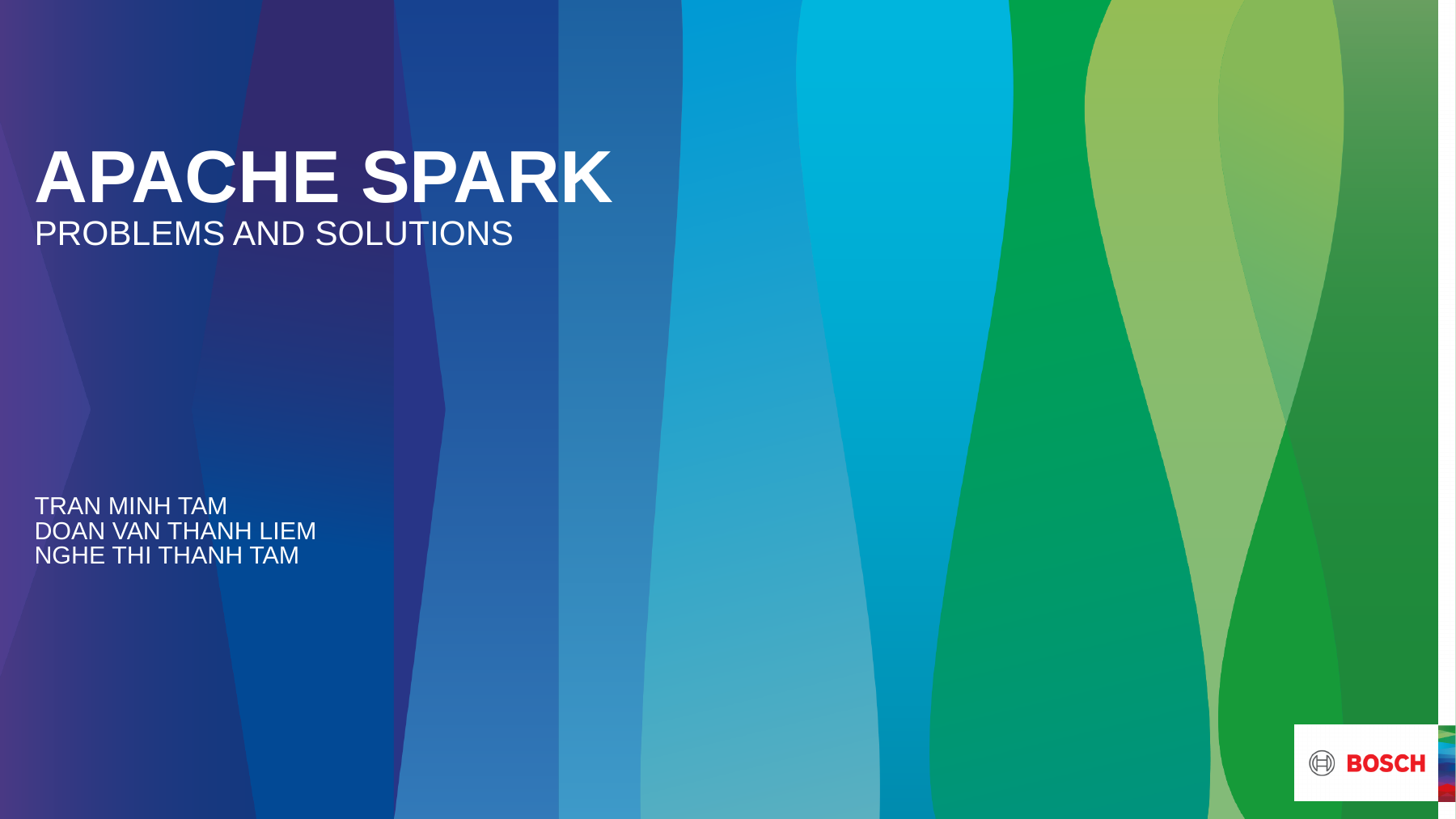

# Apache Spark Problems and solutions Tran Minh Tam Doan Van Thanh Liem Nghe Thi Thanh Tam